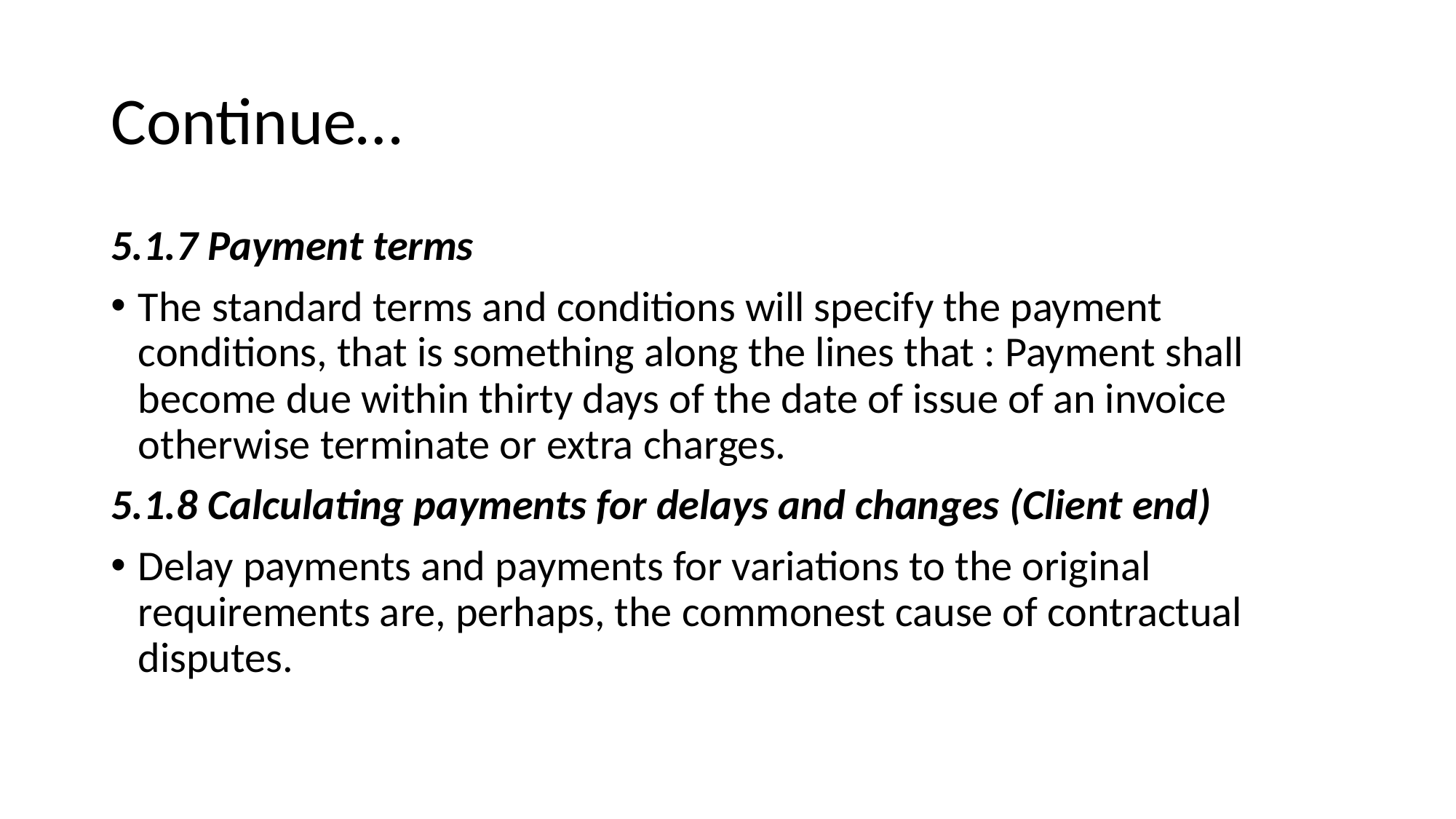

# Continue…
5.1.7 Payment terms
The standard terms and conditions will specify the payment conditions, that is something along the lines that : Payment shall become due within thirty days of the date of issue of an invoice otherwise terminate or extra charges.
5.1.8 Calculating payments for delays and changes (Client end)
Delay payments and payments for variations to the original requirements are, perhaps, the commonest cause of contractual disputes.